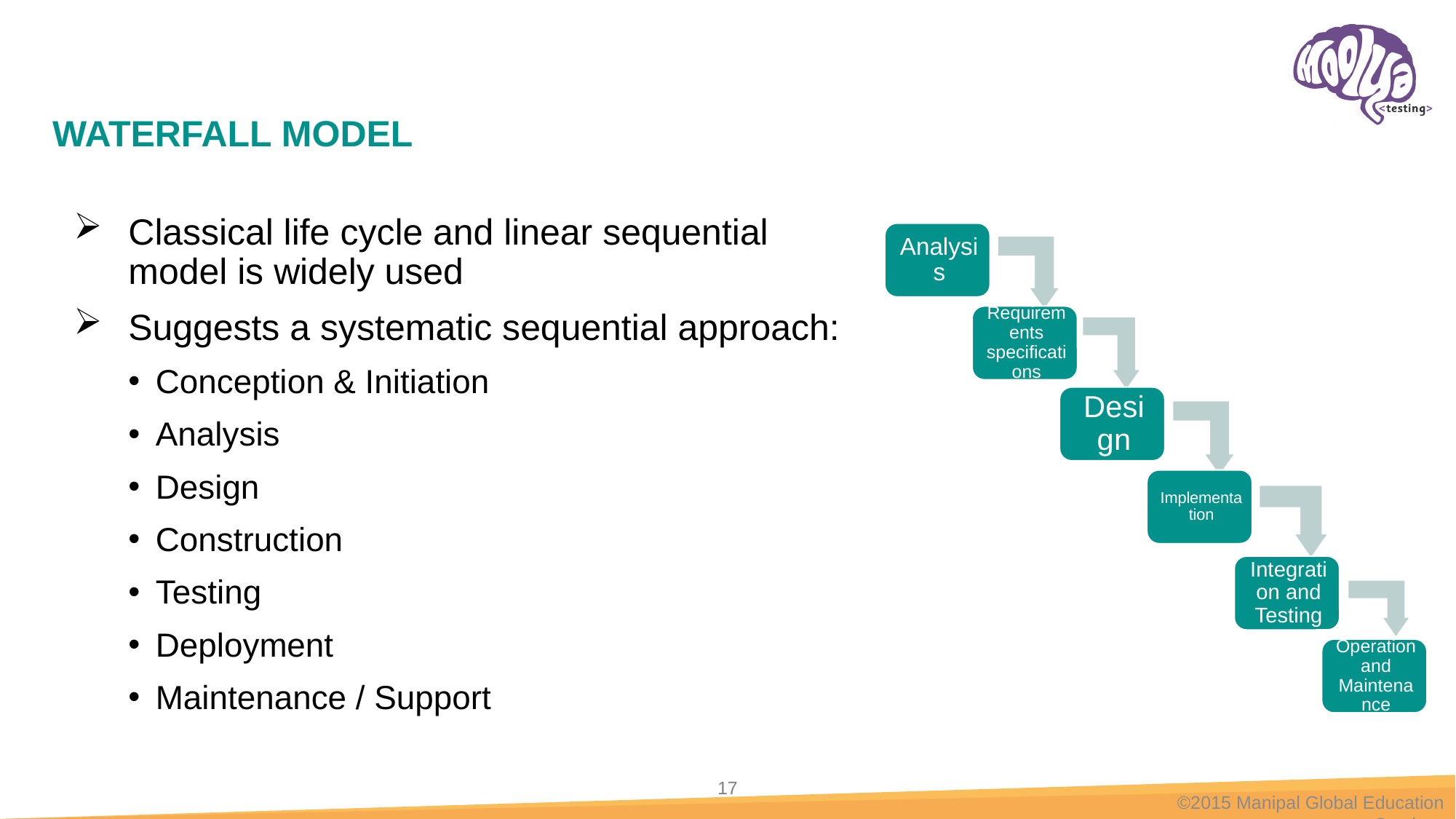

# WATERFALL MODEL
Classical life cycle and linear sequential model is widely used
Suggests a systematic sequential approach:
Conception & Initiation
Analysis
Design
Construction
Testing
Deployment
Maintenance / Support

Analysis
Requirements specifications
Design
Implementation
Integration and Testing
Operation and Maintenance